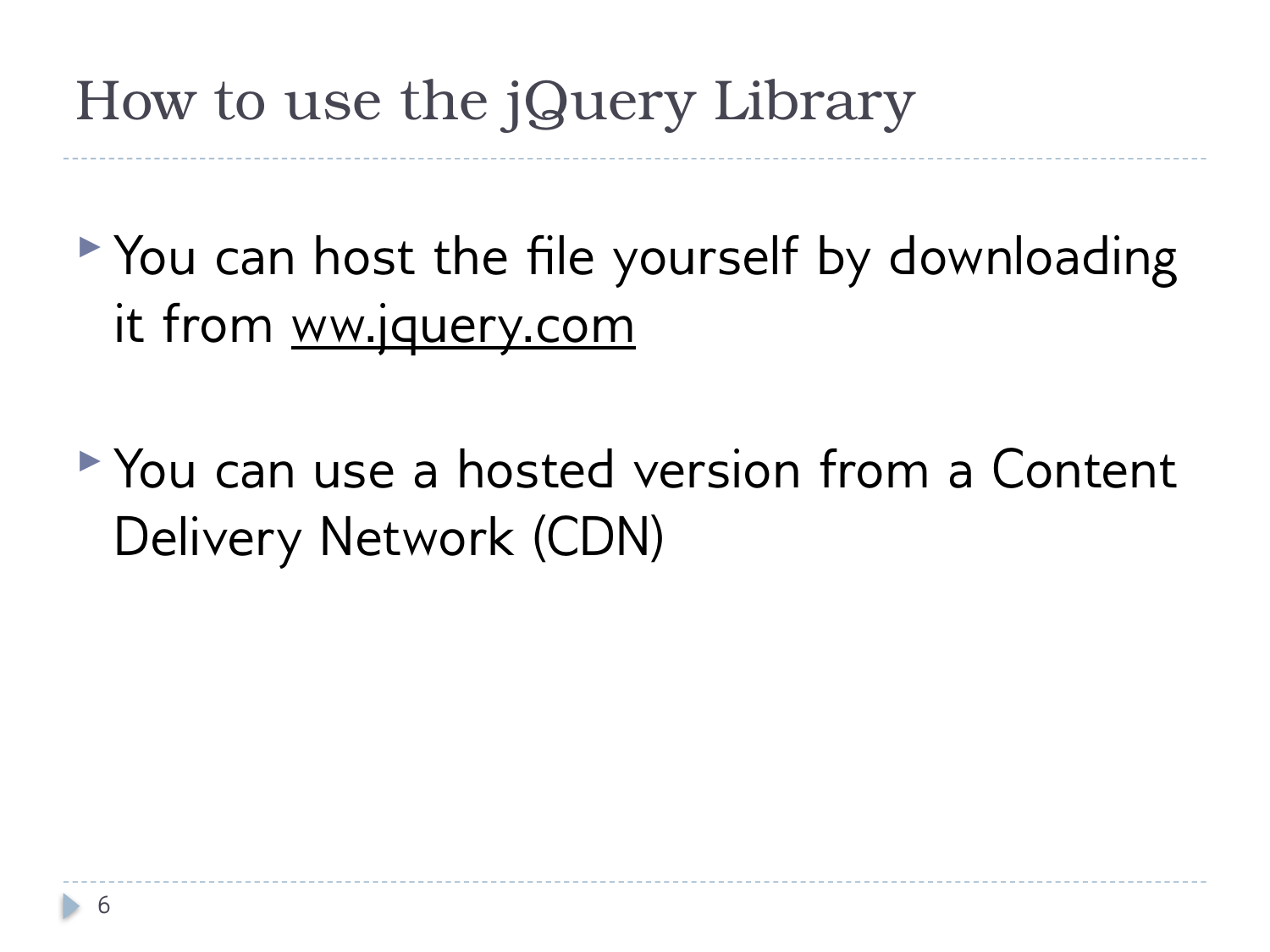

# How to use the jQuery Library
You can host the file yourself by downloading it from ww.jquery.com
You can use a hosted version from a Content Delivery Network (CDN)

6